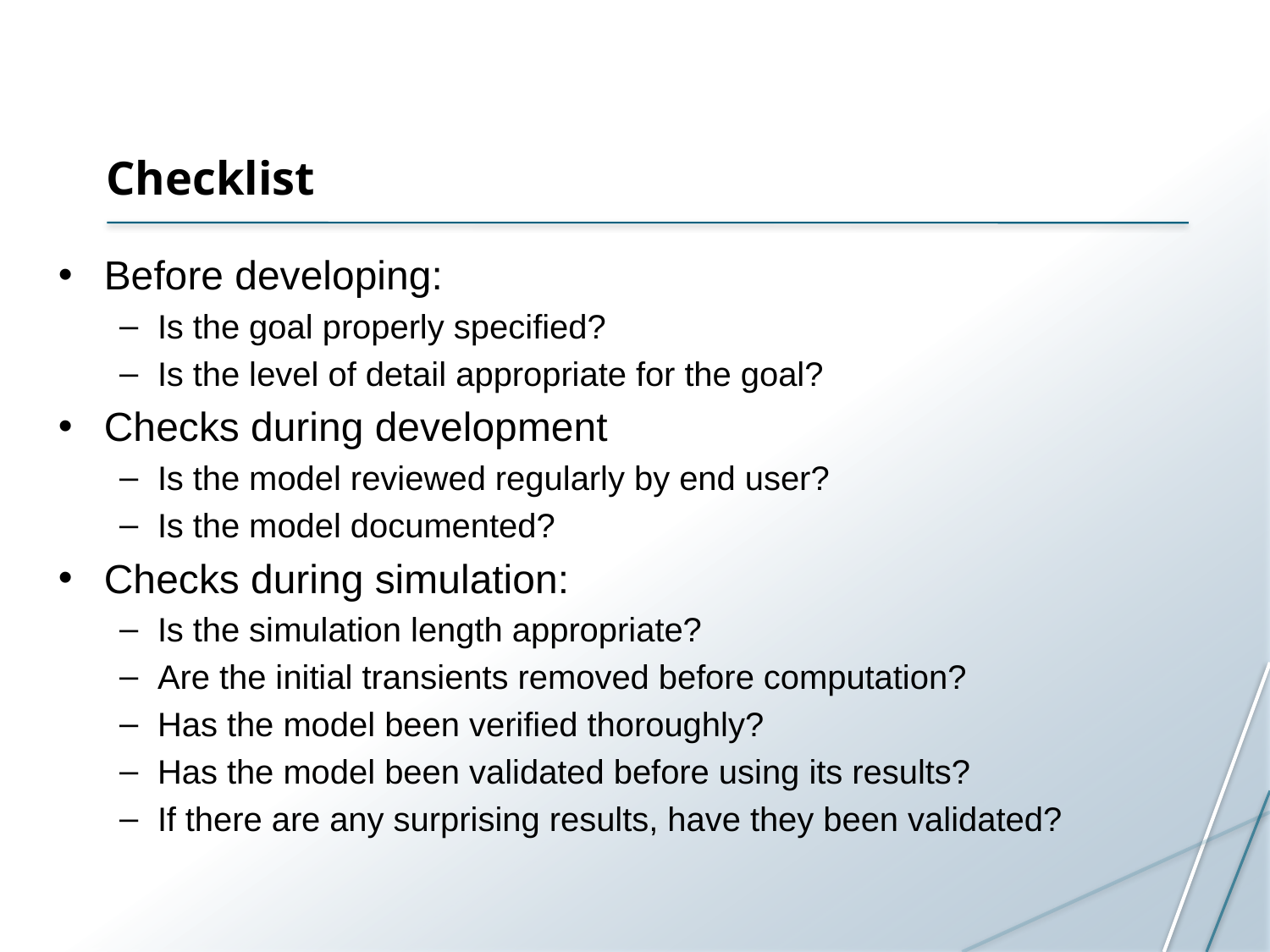

# Checklist
Before developing:
Is the goal properly specified?
Is the level of detail appropriate for the goal?
Checks during development
Is the model reviewed regularly by end user?
Is the model documented?
Checks during simulation:
Is the simulation length appropriate?
Are the initial transients removed before computation?
Has the model been verified thoroughly?
Has the model been validated before using its results?
If there are any surprising results, have they been validated?